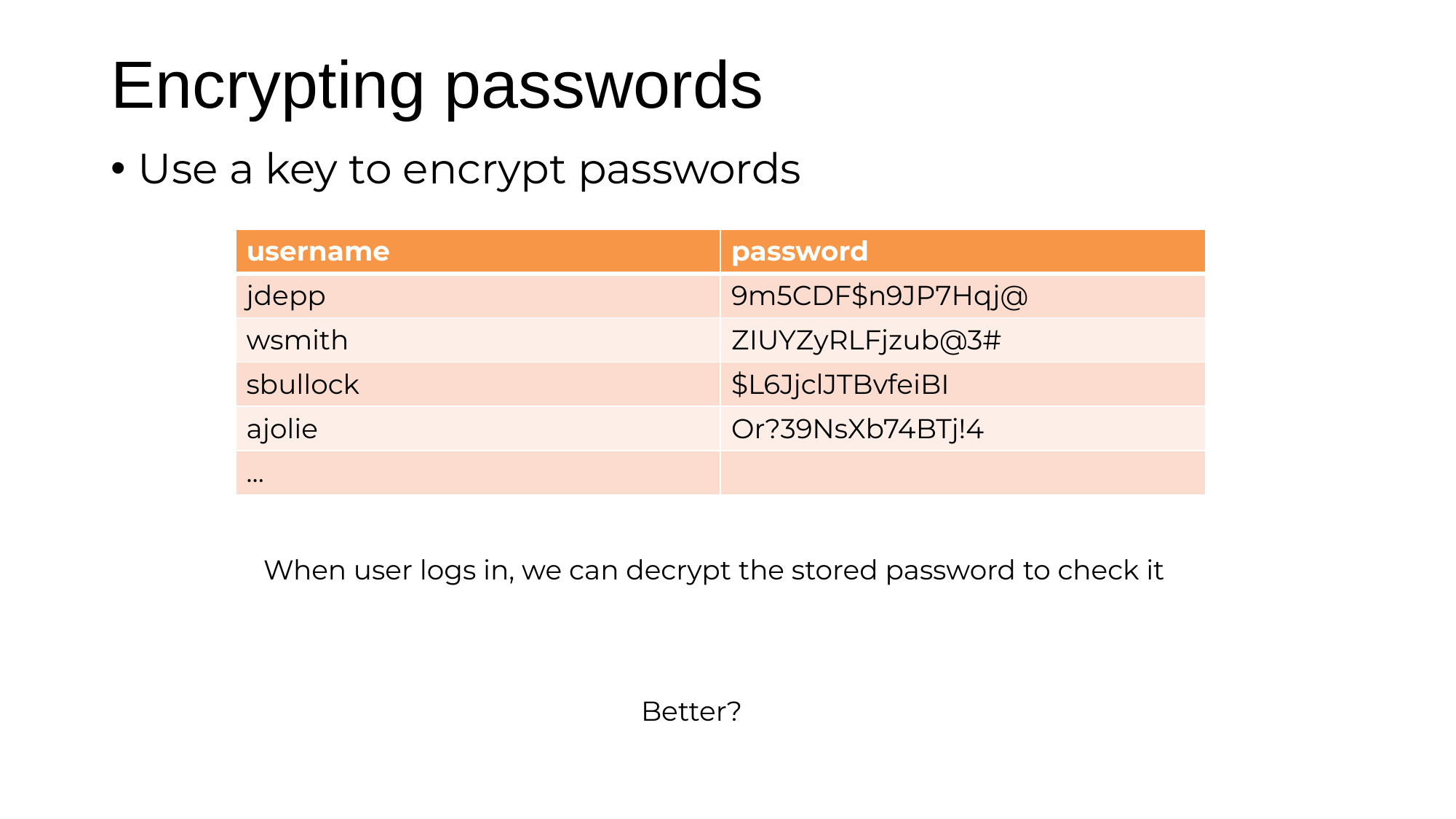

# Encrypting passwords
Use a key to encrypt passwords
| username | password |
| --- | --- |
| jdepp | 9m5CDF$n9JP7Hqj@ |
| wsmith | ZIUYZyRLFjzub@3# |
| sbullock | $L6JjclJTBvfeiBI |
| ajolie | Or?39NsXb74BTj!4 |
| … |  |
When user logs in, we can decrypt the stored password to check it
Better?